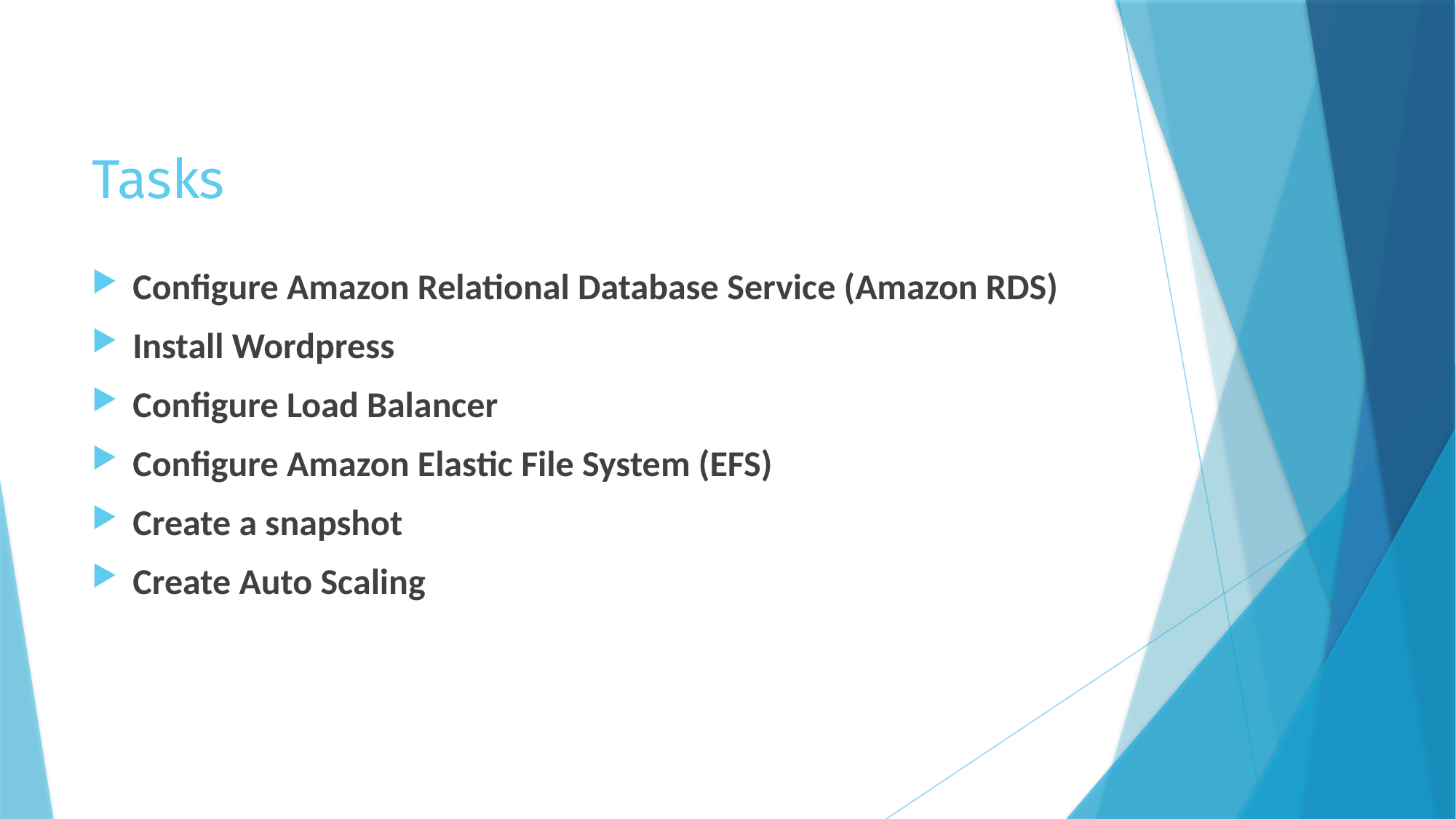

# Tasks
Configure Amazon Relational Database Service (Amazon RDS)
Install Wordpress
Configure Load Balancer
Configure Amazon Elastic File System (EFS)
Create a snapshot
Create Auto Scaling